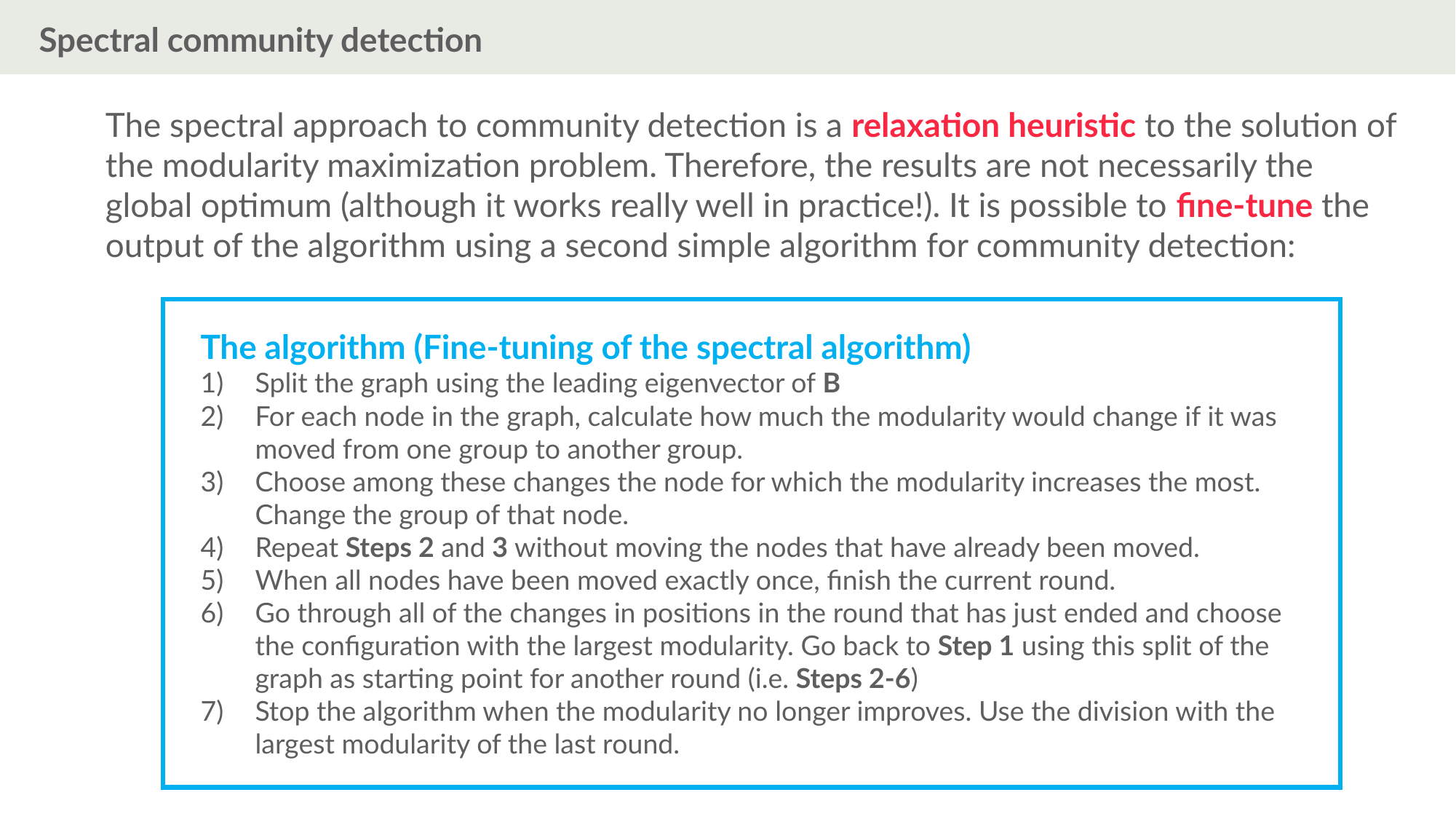

Spectral community detection
The spectral approach to community detection is a relaxation heuristic to the solution of the modularity maximization problem. Therefore, the results are not necessarily the global optimum (although it works really well in practice!). It is possible to fine-tune the output of the algorithm using a second simple algorithm for community detection:

The algorithm (Fine-tuning of the spectral algorithm)
Split the graph using the leading eigenvector of B
For each node in the graph, calculate how much the modularity would change if it was moved from one group to another group.
Choose among these changes the node for which the modularity increases the most. Change the group of that node.
Repeat Steps 2 and 3 without moving the nodes that have already been moved.
When all nodes have been moved exactly once, finish the current round.
Go through all of the changes in positions in the round that has just ended and choose the configuration with the largest modularity. Go back to Step 1 using this split of the graph as starting point for another round (i.e. Steps 2-6)
Stop the algorithm when the modularity no longer improves. Use the division with the largest modularity of the last round.